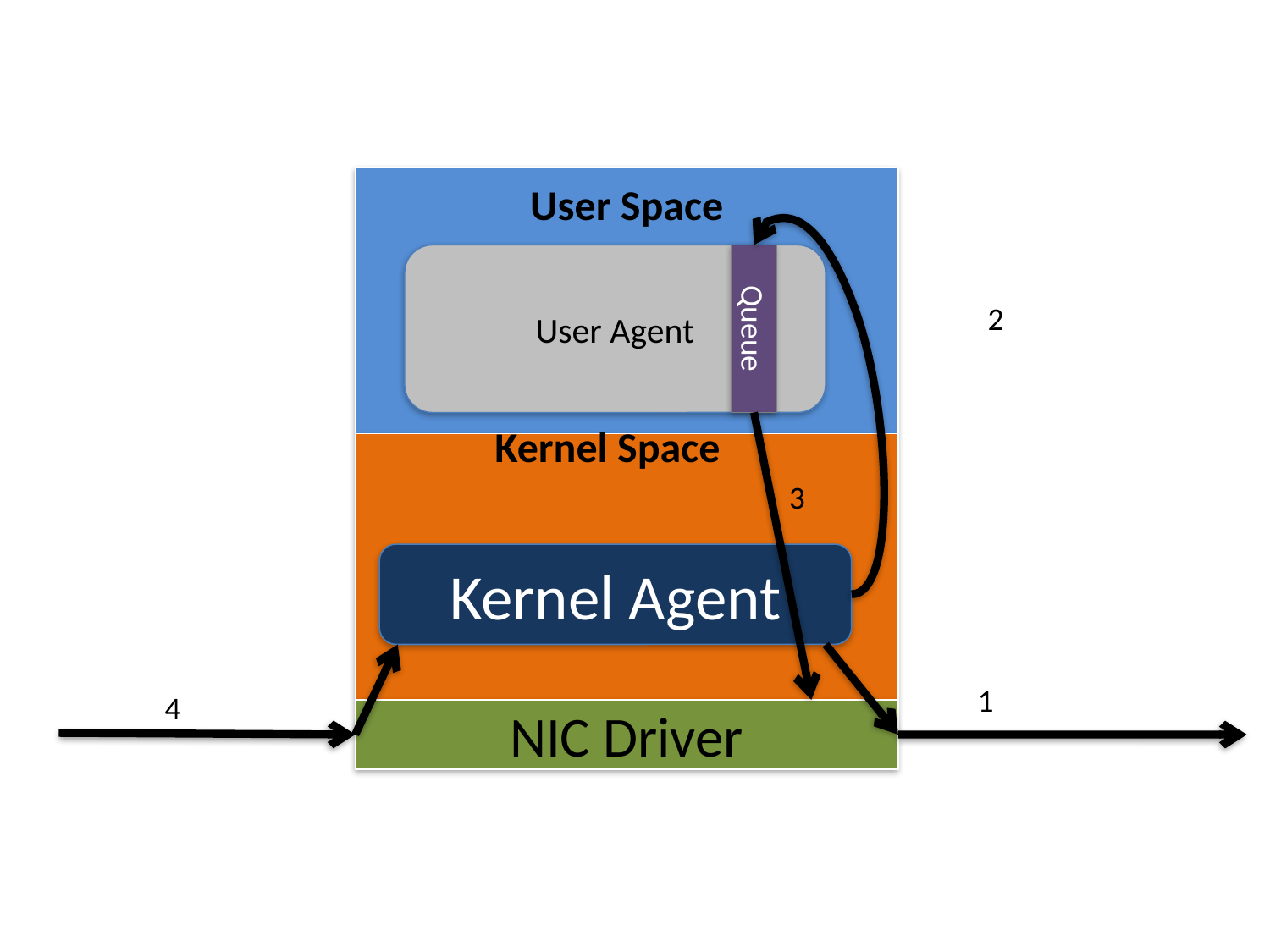

User Space

User Agent
2
Queue

          Kernel Space

3
Kernel Agent
1
4
NIC Driver